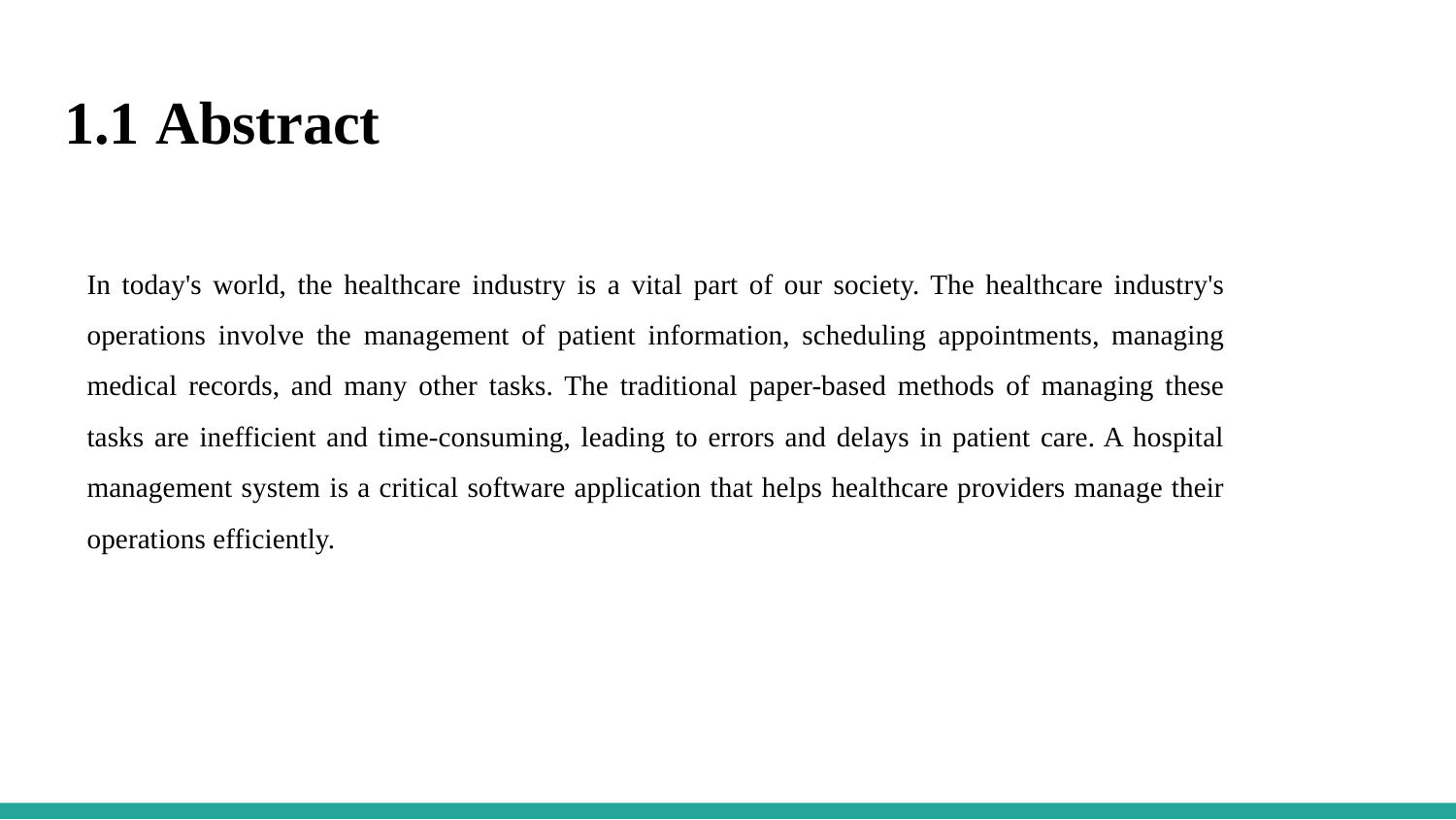

# 1.1 Abstract
In today's world, the healthcare industry is a vital part of our society. The healthcare industry's operations involve the management of patient information, scheduling appointments, managing medical records, and many other tasks. The traditional paper-based methods of managing these tasks are inefficient and time-consuming, leading to errors and delays in patient care. A hospital management system is a critical software application that helps healthcare providers manage their operations efficiently.